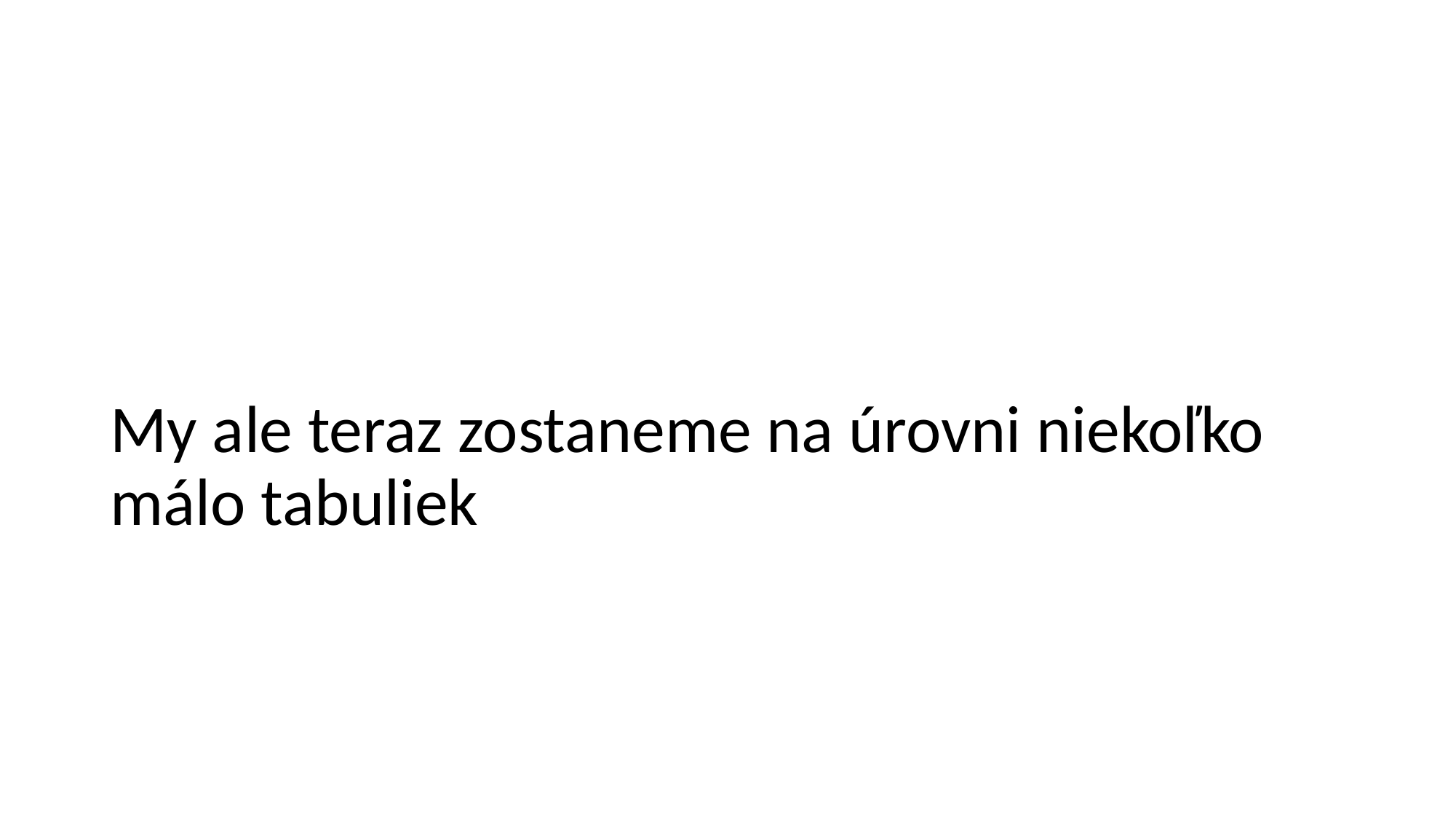

# My ale teraz zostaneme na úrovni niekoľko málo tabuliek